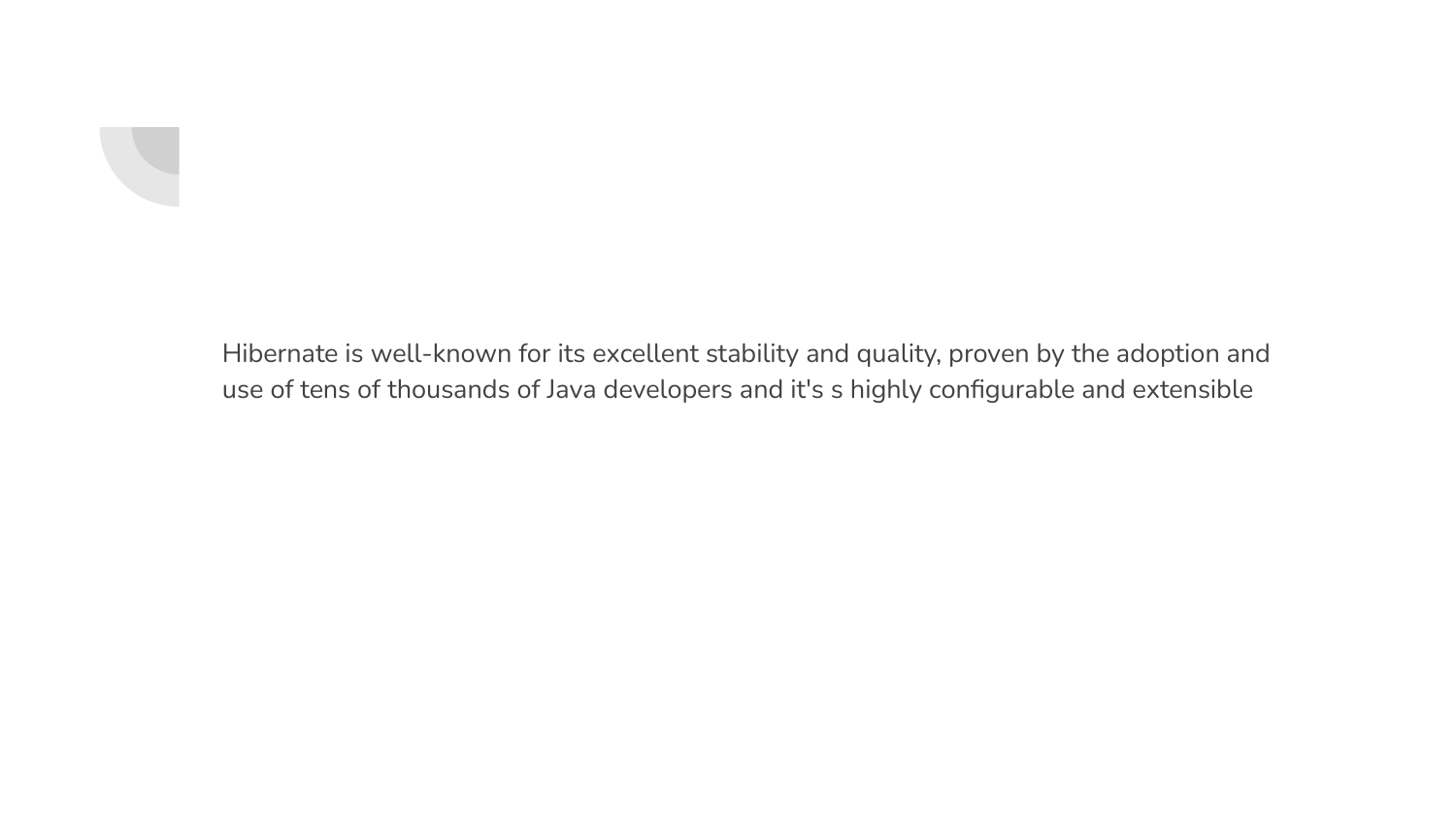

Hibernate is well-known for its excellent stability and quality, proven by the adoption and use of tens of thousands of Java developers and it's s highly configurable and extensible